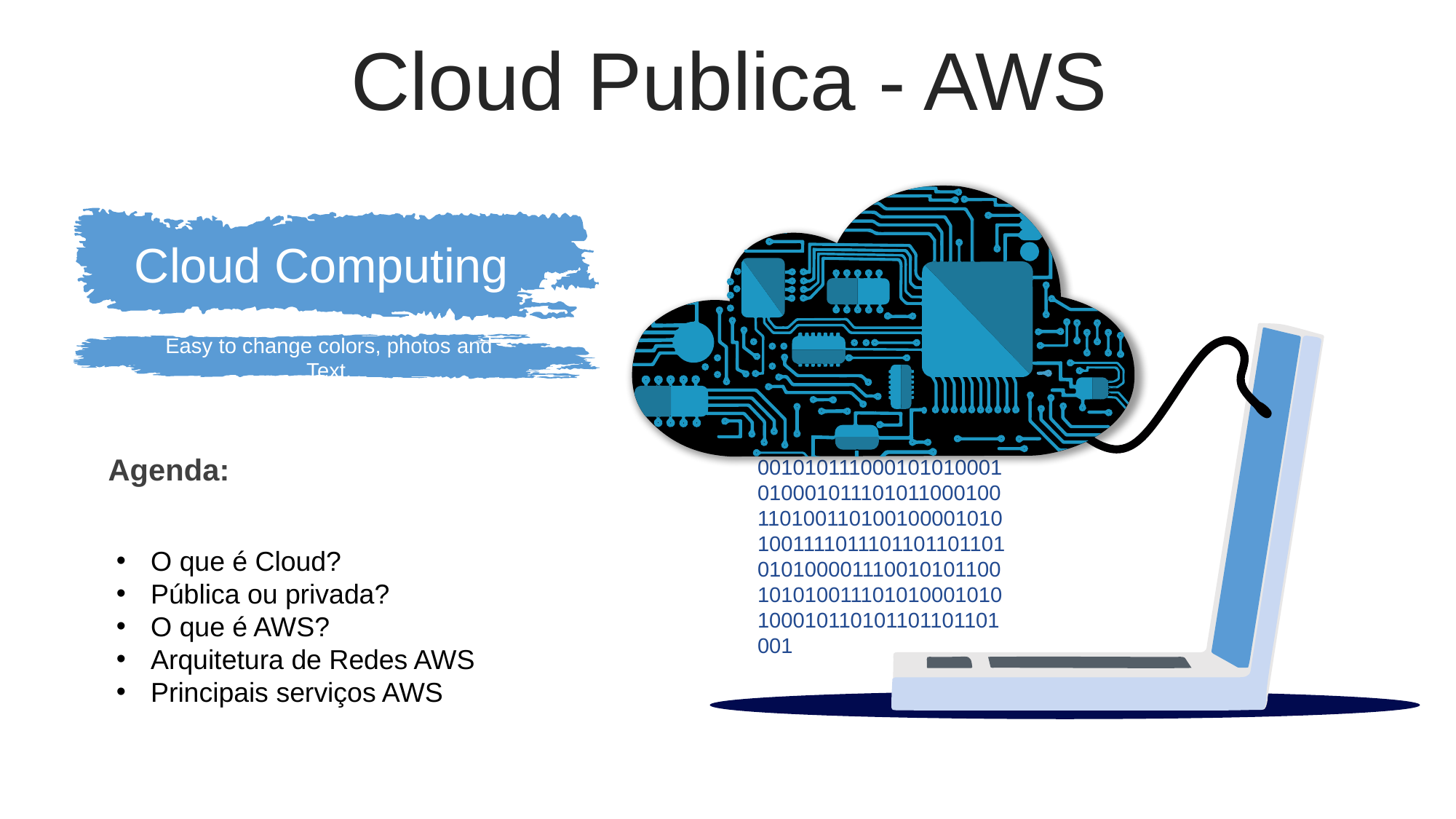

Cloud Publica - AWS

Cloud Computing
10100110100100001010100111101110110110110101010000111001010110010101001110101000101010001011010110110110100010101110001010100010100010111010110001001101001101001000010101001111011101101101101010100001110010101100101010011101010001010100010110101101101101001

Easy to change colors, photos and Text.
Agenda:
O que é Cloud?
Pública ou privada?
O que é AWS?
Arquitetura de Redes AWS
Principais serviços AWS